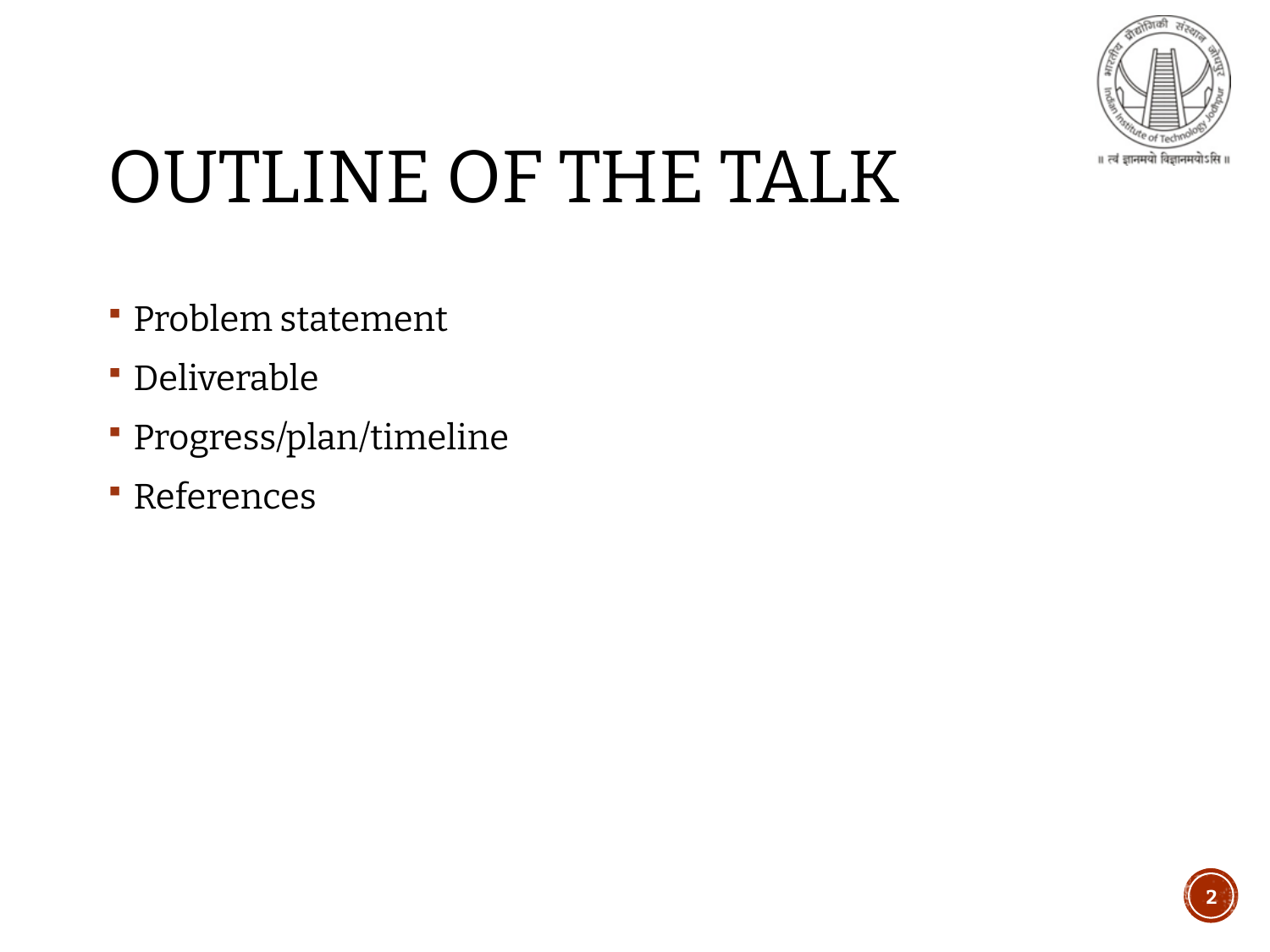

# Outline of the talk
Problem statement
Deliverable
Progress/plan/timeline
References
2